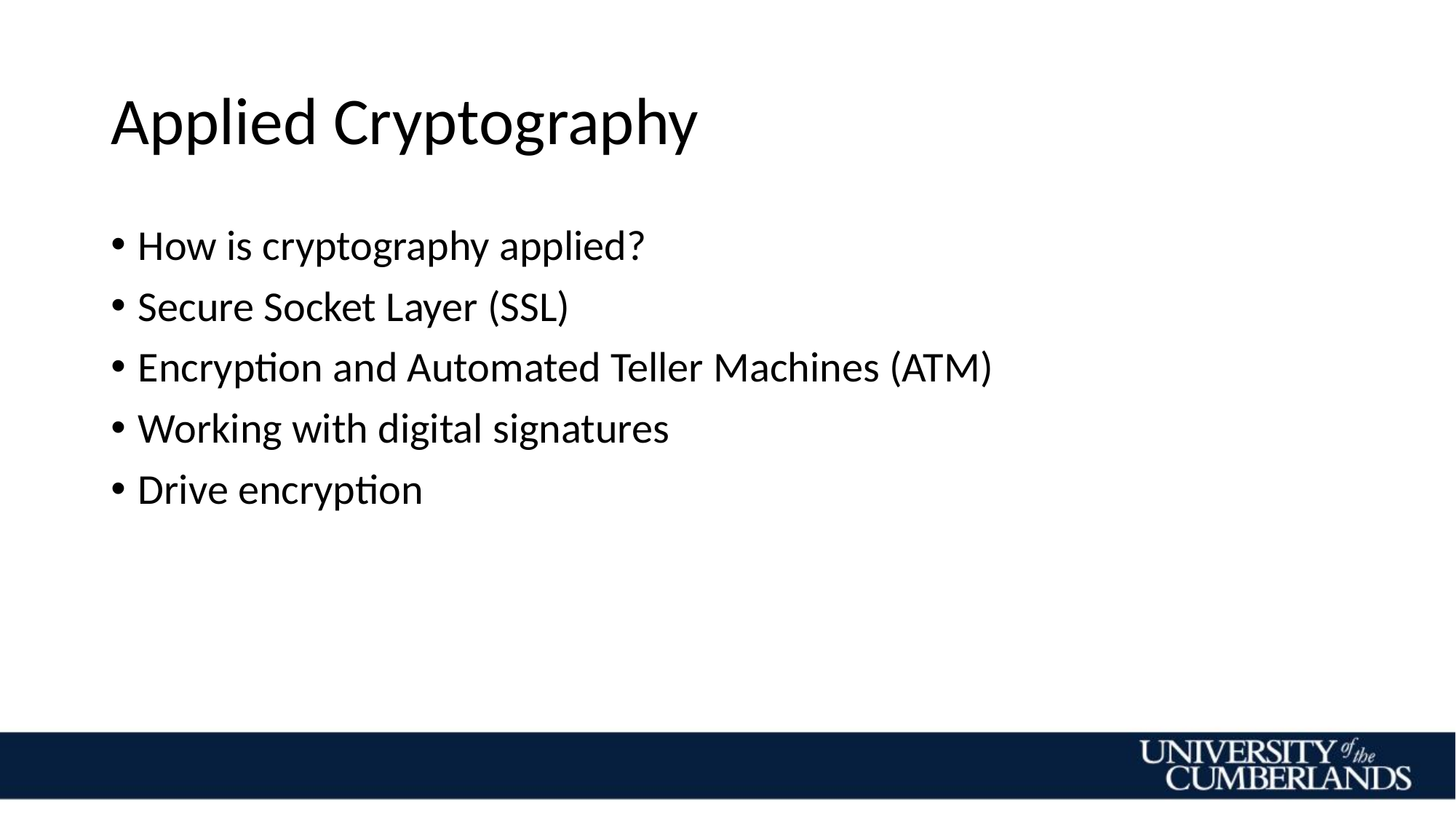

# Applied Cryptography
How is cryptography applied?
Secure Socket Layer (SSL)
Encryption and Automated Teller Machines (ATM)
Working with digital signatures
Drive encryption